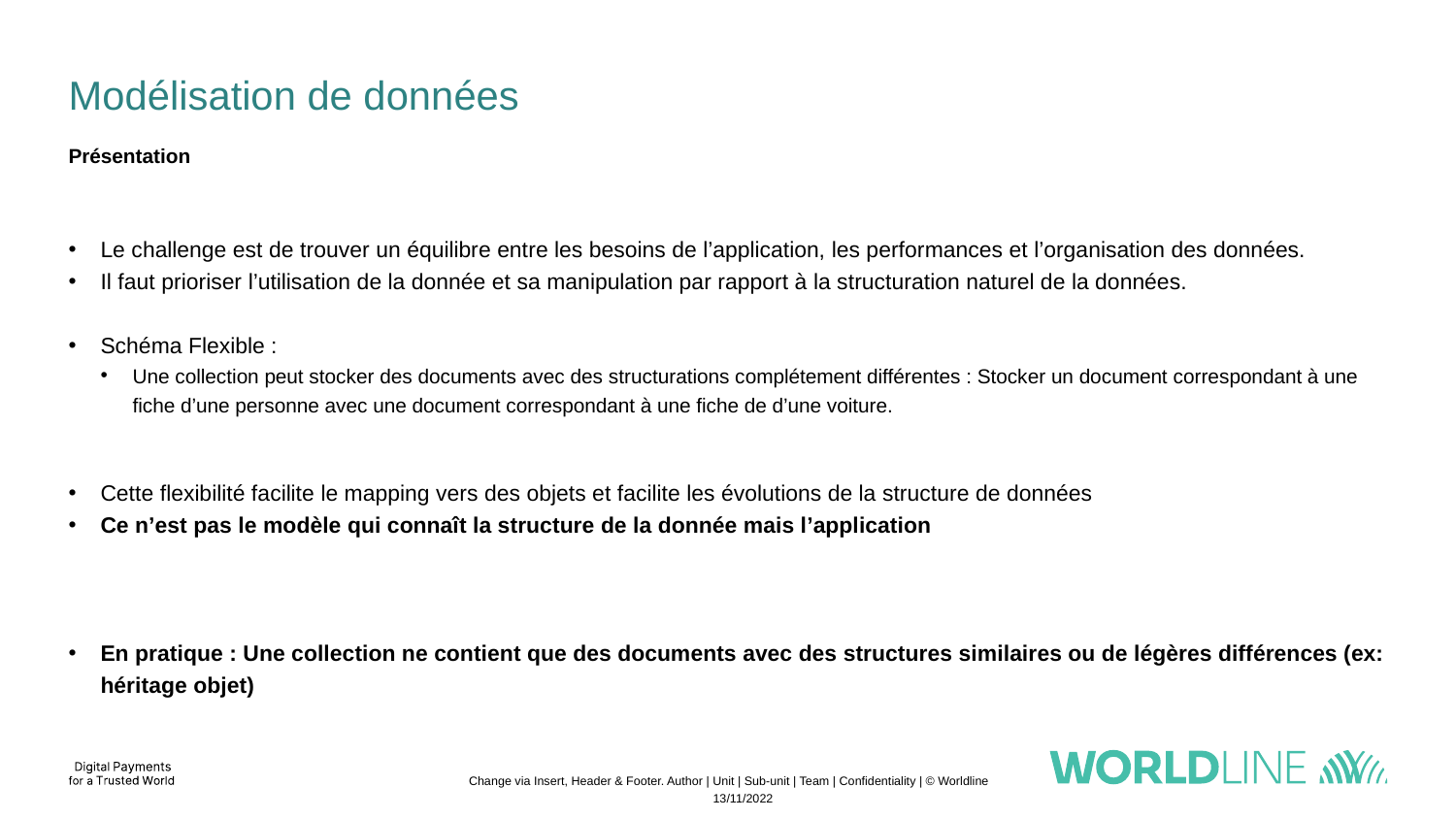

# Modélisation de données
Présentation
Le challenge est de trouver un équilibre entre les besoins de l’application, les performances et l’organisation des données.
Il faut prioriser l’utilisation de la donnée et sa manipulation par rapport à la structuration naturel de la données.

Schéma Flexible :
Une collection peut stocker des documents avec des structurations complétement différentes : Stocker un document correspondant à une fiche d’une personne avec une document correspondant à une fiche de d’une voiture.

Cette flexibilité facilite le mapping vers des objets et facilite les évolutions de la structure de données
Ce n’est pas le modèle qui connaît la structure de la donnée mais l’application

En pratique : Une collection ne contient que des documents avec des structures similaires ou de légères différences (ex: héritage objet)
Change via Insert, Header & Footer. Author | Unit | Sub-unit | Team | Confidentiality | © Worldline
13/11/2022